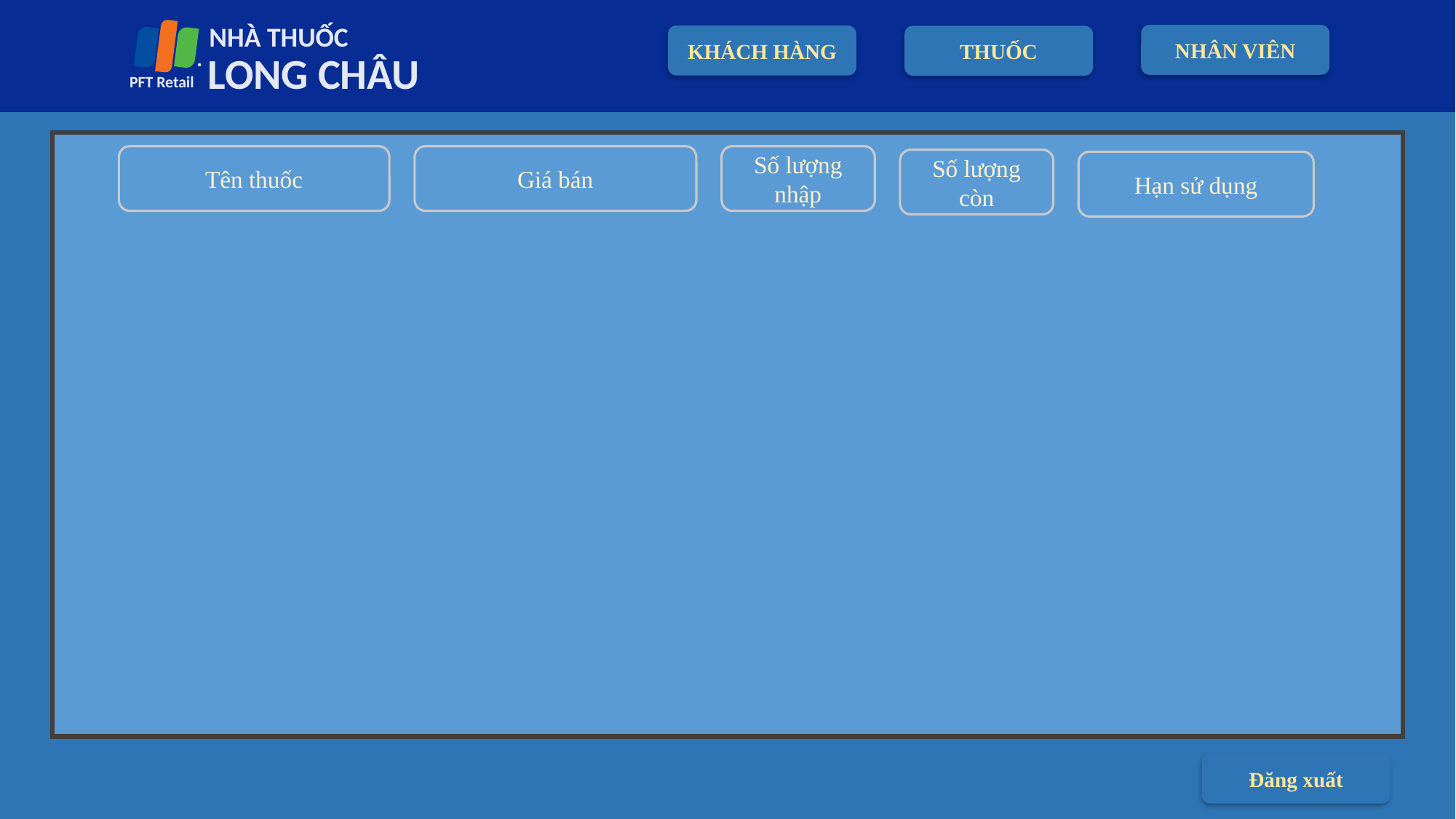

NHÀ THUỐC

LONG CHÂU
PFT Retail
NHÂN VIÊN
KHÁCH HÀNG
THUỐC
Tên thuốc
Giá bán
Số lượng nhập
Số lượng còn
Hạn sử dụng
Đăng xuất